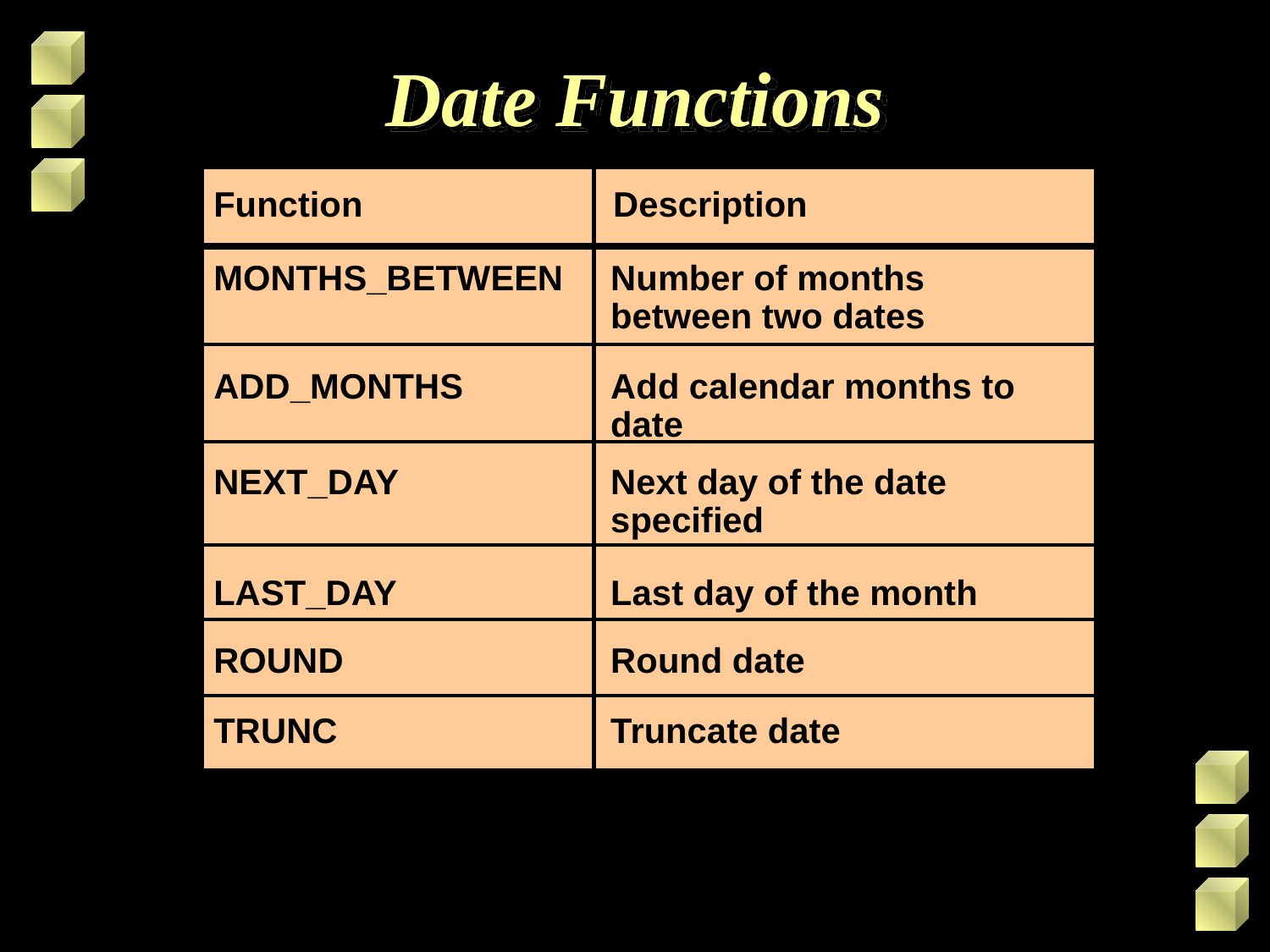

# Date Functions

Function
Description
MONTHS_BETWEEN
Number of months
between two dates
ADD_MONTHS
Add calendar months to date
NEXT_DAY
Next day of the date specified
LAST_DAY
Last day of the month
ROUND
Round date
TRUNC
Truncate date